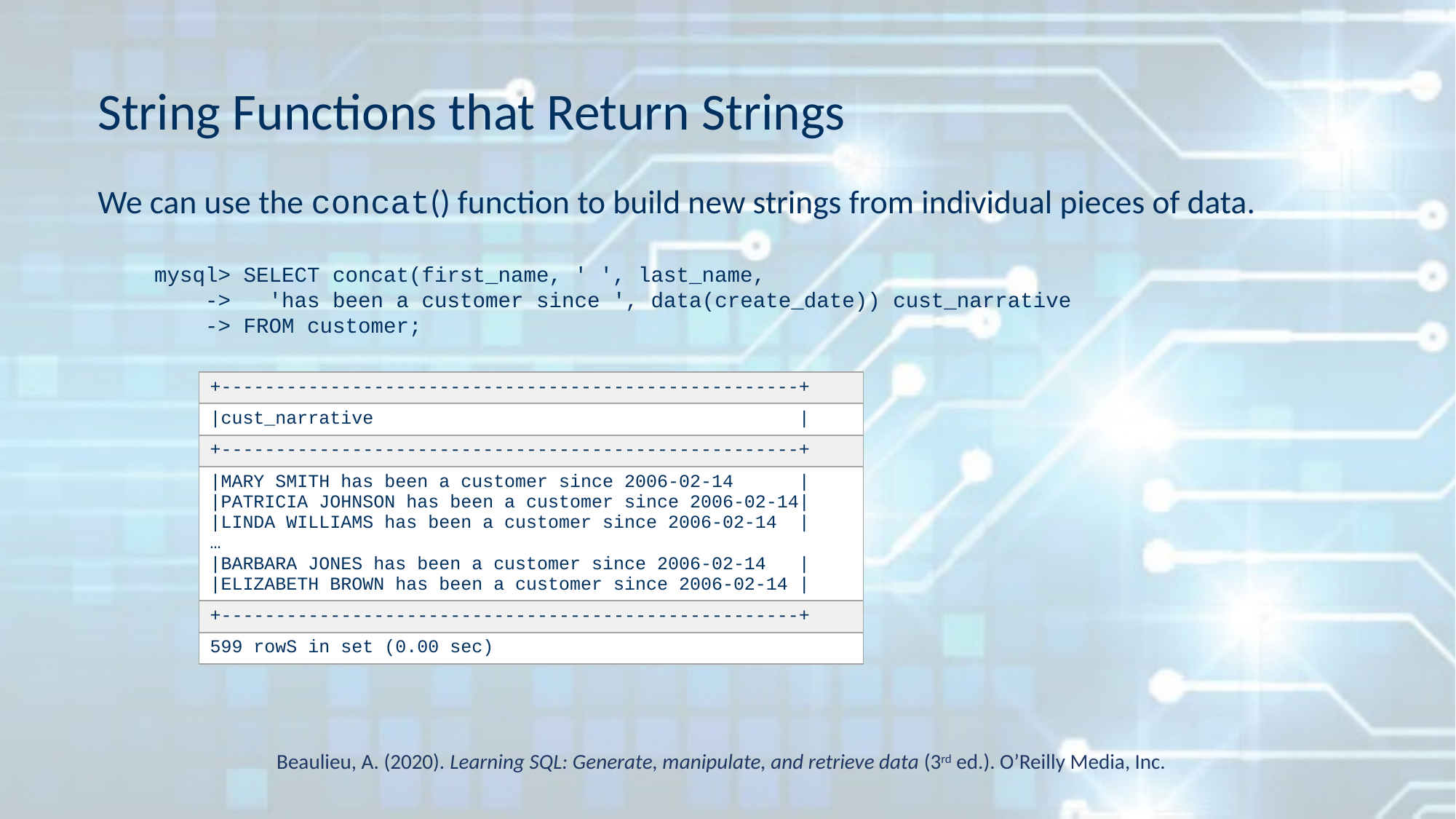

# String Functions that Return Strings
We can use the concat() function to build new strings from individual pieces of data.
mysql> SELECT concat(first_name, ' ', last_name,
    ->   'has been a customer since ', data(create_date)) cust_narrative
    -> FROM customer;
| +-----------------------------------------------------+ |
| --- |
| |cust\_narrative | |
| +-----------------------------------------------------+ |
| |MARY SMITH has been a customer since 2006-02-14 | |PATRICIA JOHNSON has been a customer since 2006-02-14| |LINDA WILLIAMS has been a customer since 2006-02-14 | … |BARBARA JONES has been a customer since 2006-02-14 | |ELIZABETH BROWN has been a customer since 2006-02-14 | |
| +-----------------------------------------------------+ |
| 599 rowS in set (0.00 sec) |